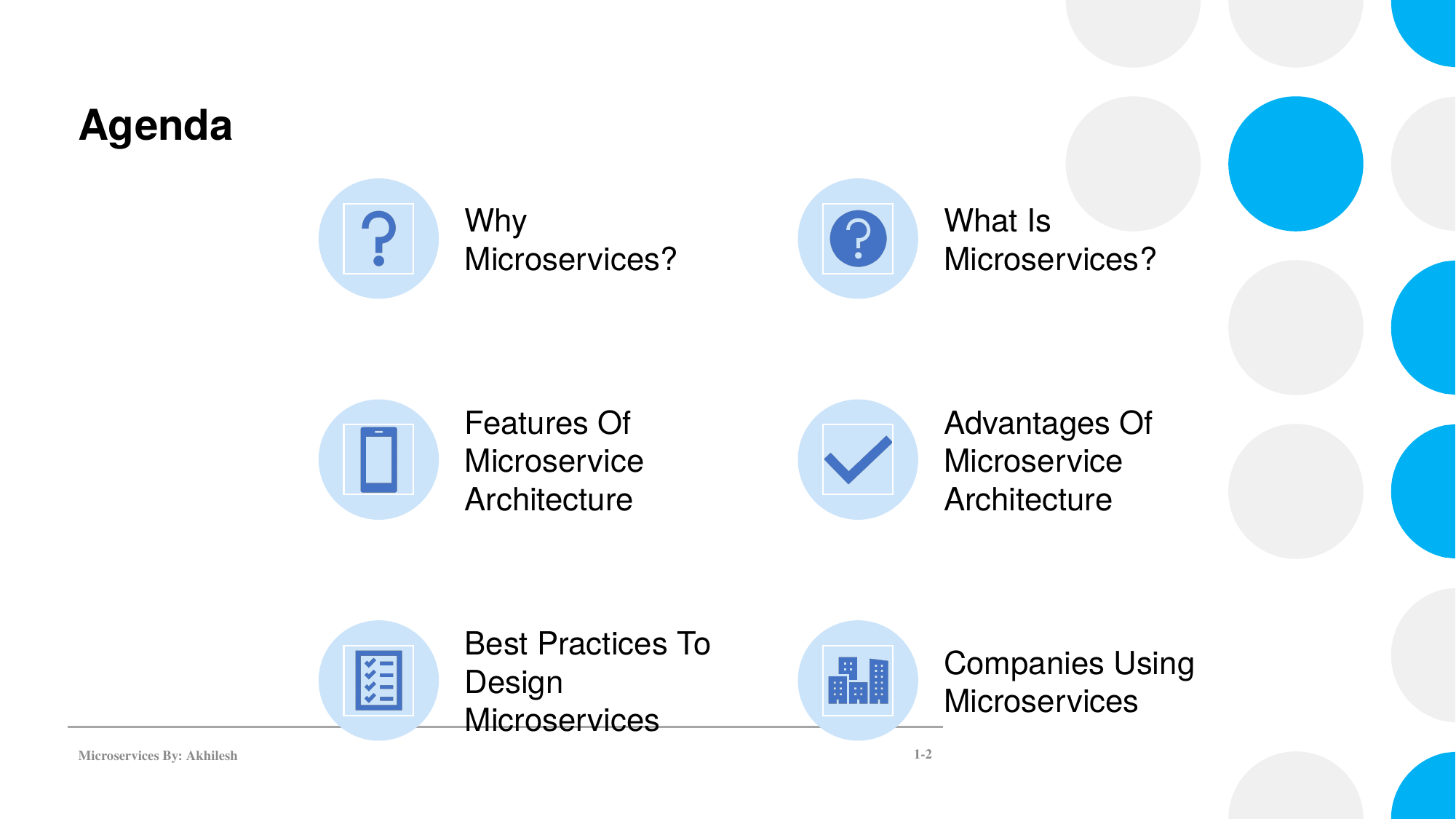

# Agenda
Why Microservices?
What Is Microservices?
Features Of Microservice Architecture
Advantages Of Microservice Architecture
Best Practices To Design Microservices
Companies Using Microservices
Microservices By: Akhilesh
1-2